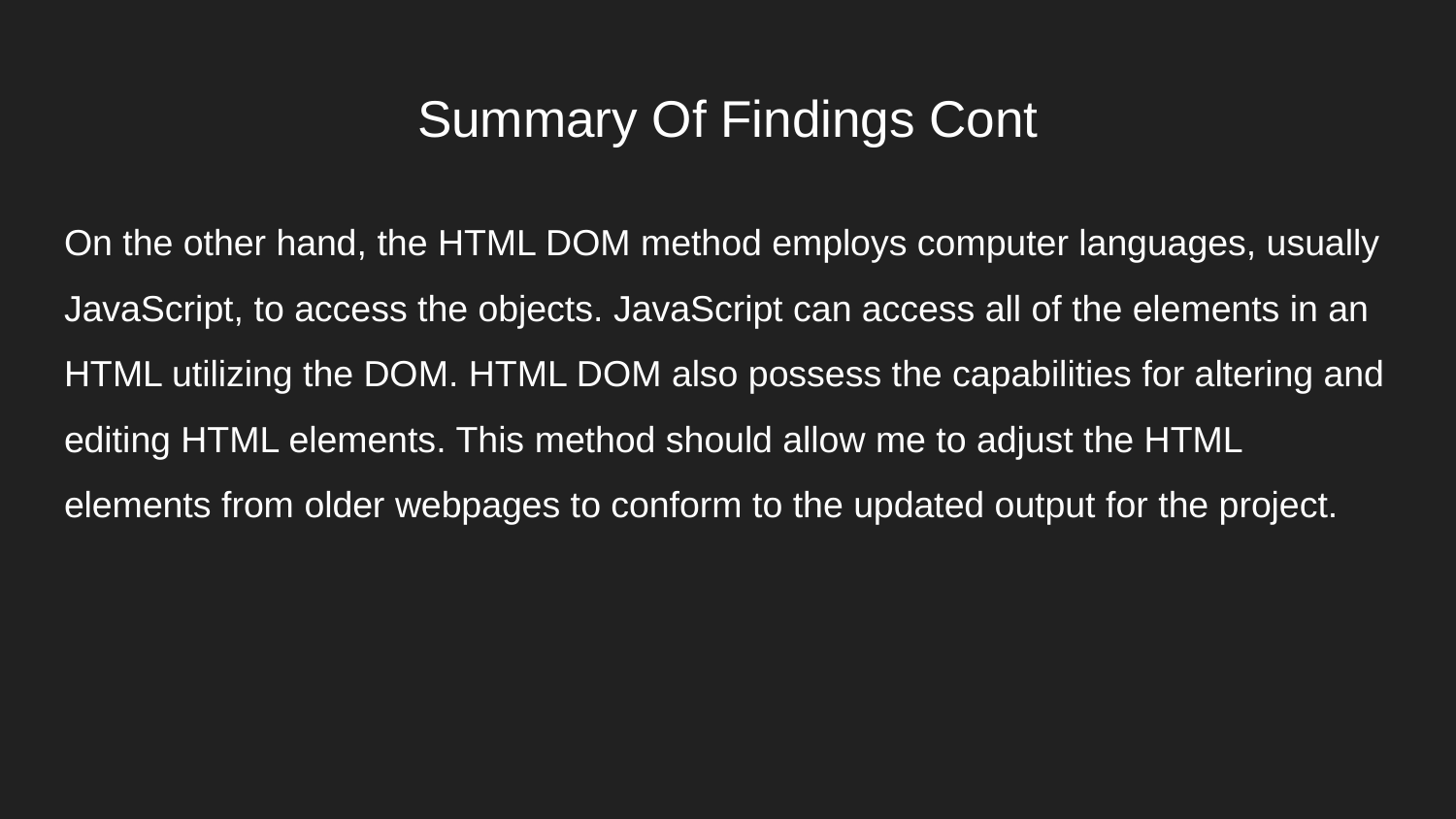

# Summary Of Findings Cont
On the other hand, the HTML DOM method employs computer languages, usually JavaScript, to access the objects. JavaScript can access all of the elements in an HTML utilizing the DOM. HTML DOM also possess the capabilities for altering and editing HTML elements. This method should allow me to adjust the HTML elements from older webpages to conform to the updated output for the project.